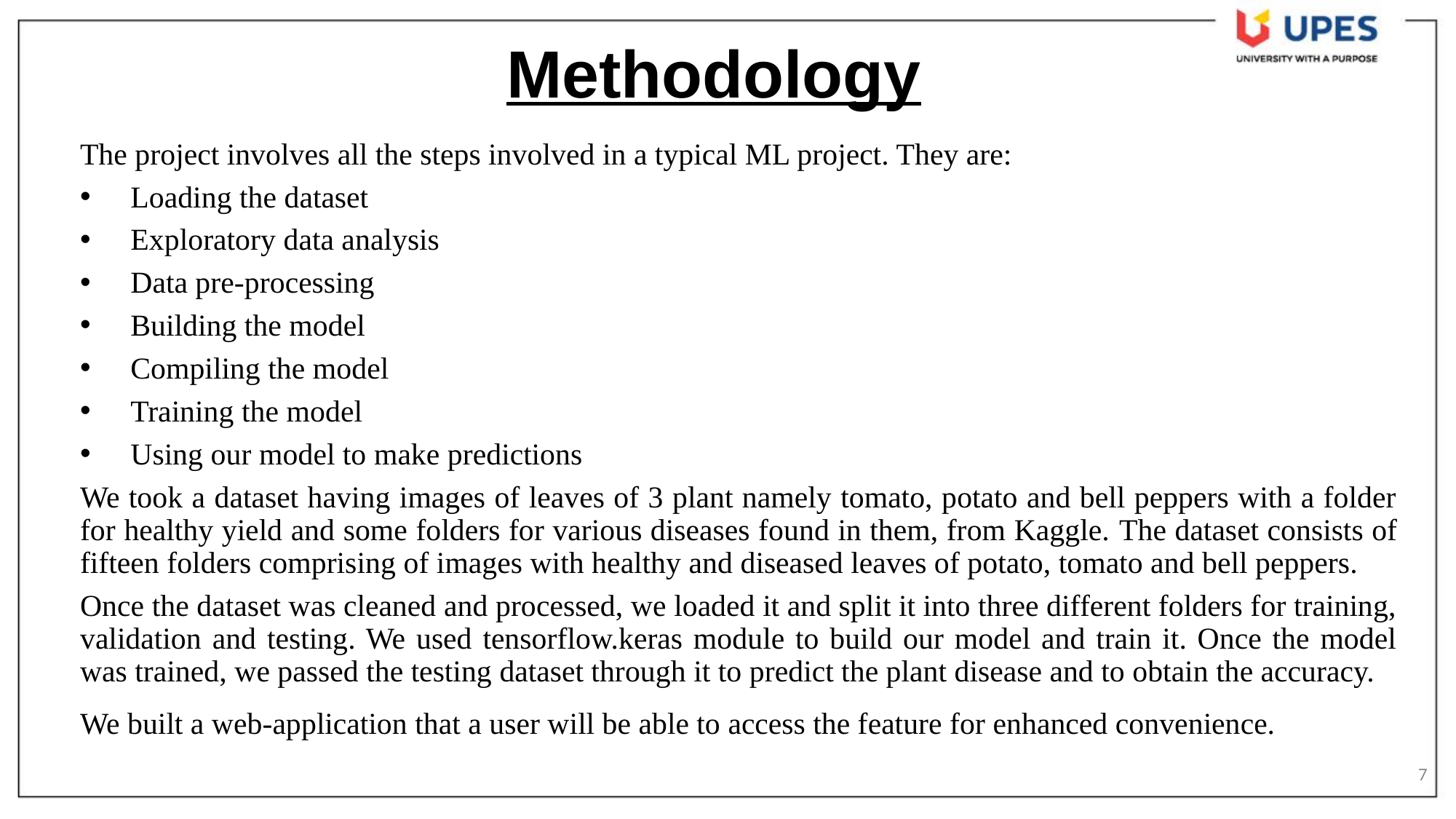

# Methodology
The project involves all the steps involved in a typical ML project. They are:
Loading the dataset
Exploratory data analysis
Data pre-processing
Building the model
Compiling the model
Training the model
Using our model to make predictions
We took a dataset having images of leaves of 3 plant namely tomato, potato and bell peppers with a folder for healthy yield and some folders for various diseases found in them, from Kaggle. The dataset consists of fifteen folders comprising of images with healthy and diseased leaves of potato, tomato and bell peppers.
Once the dataset was cleaned and processed, we loaded it and split it into three different folders for training, validation and testing. We used tensorflow.keras module to build our model and train it. Once the model was trained, we passed the testing dataset through it to predict the plant disease and to obtain the accuracy.
We built a web-application that a user will be able to access the feature for enhanced convenience.

7